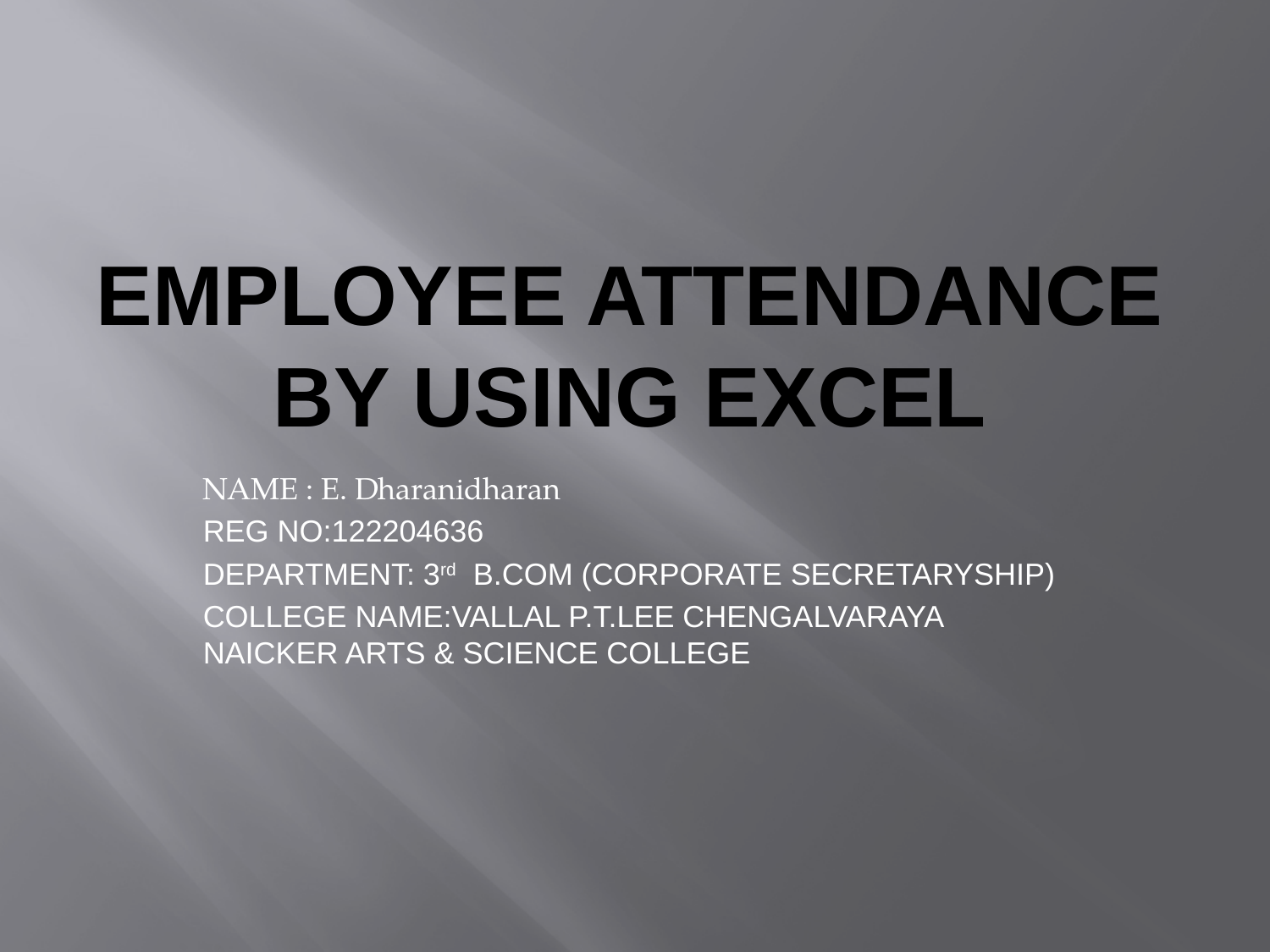

# EMPLOYEE ATTENDANCE BY USING EXCEL
NAME : E. Dharanidharan
REG NO:122204636
DEPARTMENT: 3rd  B.COM (CORPORATE SECRETARYSHIP)
COLLEGE NAME:VALLAL P.T.LEE CHENGALVARAYA NAICKER ARTS & SCIENCE COLLEGE